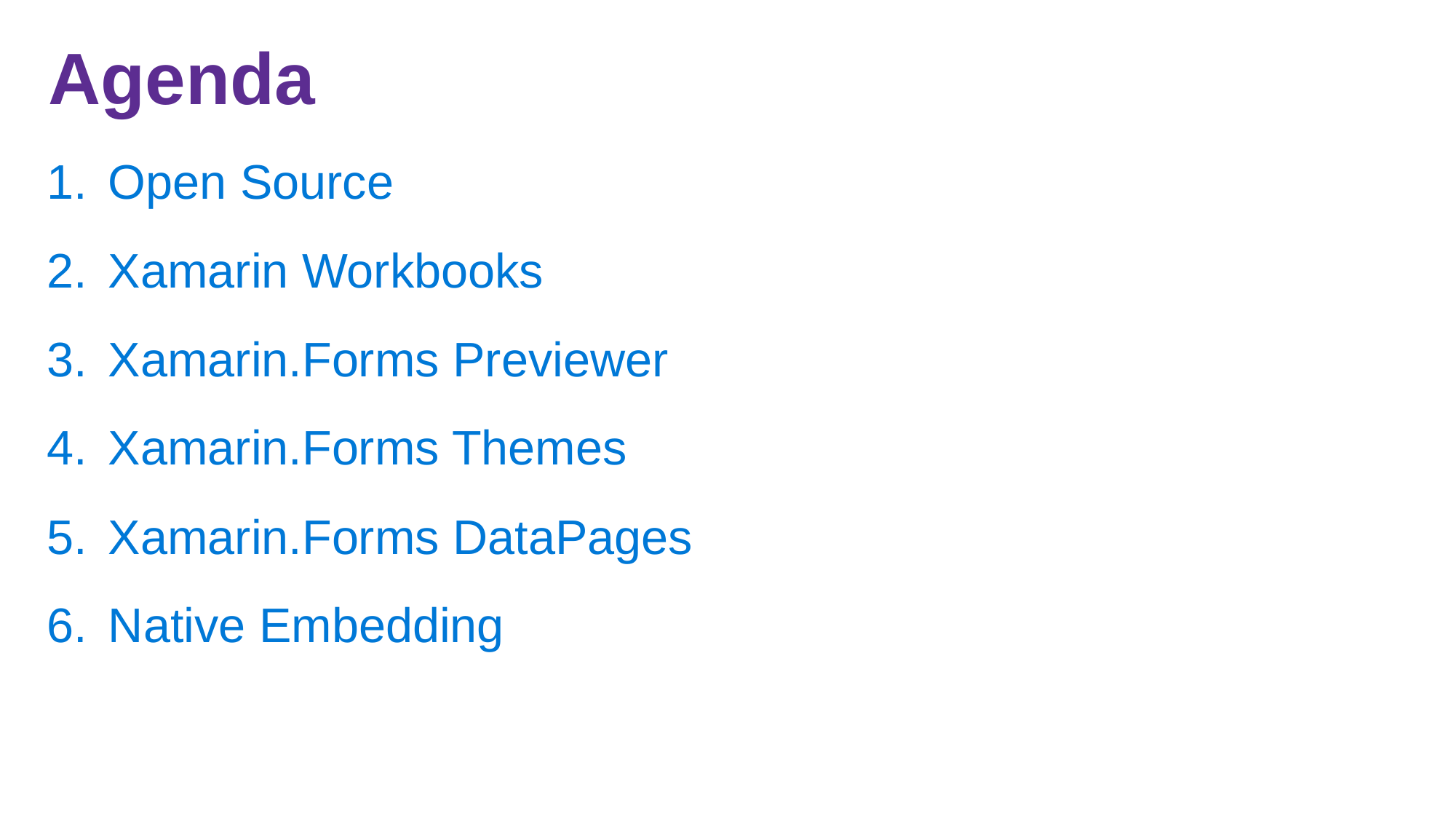

Open Source
Xamarin Workbooks
Xamarin.Forms Previewer
Xamarin.Forms Themes
Xamarin.Forms DataPages
Native Embedding